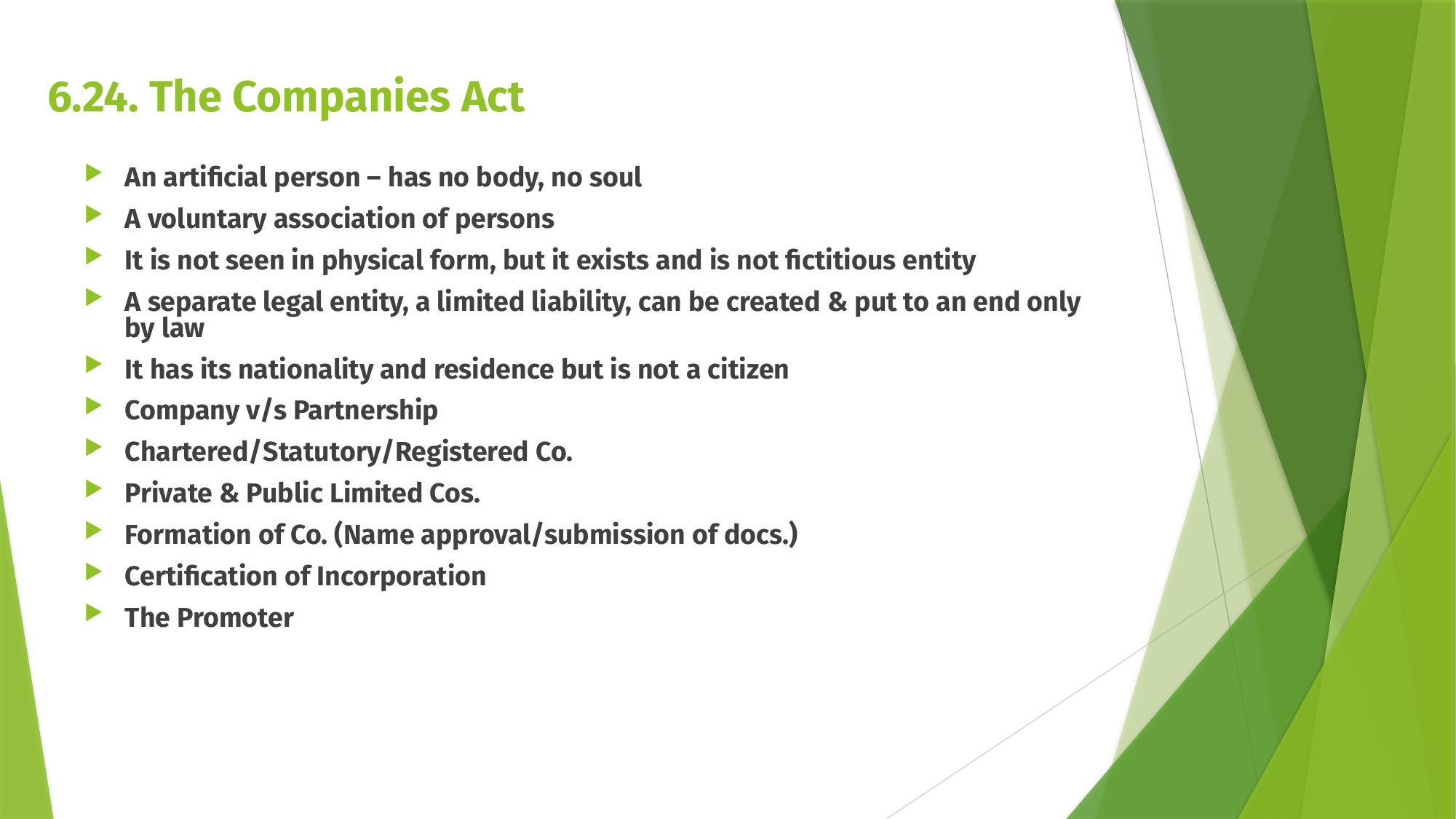

# 6.24. The Companies Act
An artificial person – has no body, no soul
A voluntary association of persons
It is not seen in physical form, but it exists and is not fictitious entity
A separate legal entity, a limited liability, can be created & put to an end only by law
It has its nationality and residence but is not a citizen
Company v/s Partnership
Chartered/Statutory/Registered Co.
Private & Public Limited Cos.
Formation of Co. (Name approval/submission of docs.)
Certification of Incorporation
The Promoter